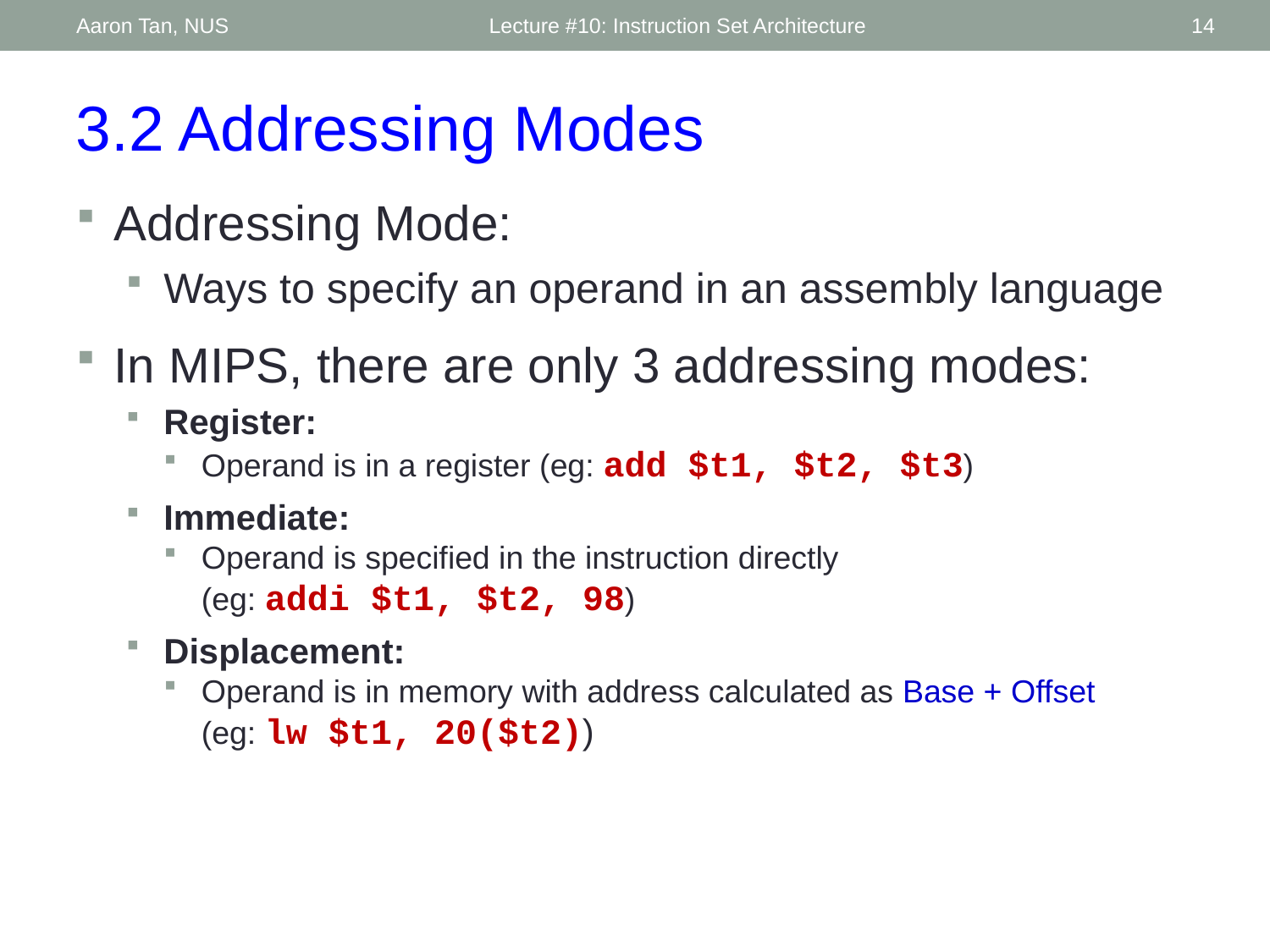

Aaron Tan, NUS
Lecture #10: Instruction Set Architecture
14
3.2 Addressing Modes
Addressing Mode:
Ways to specify an operand in an assembly language
In MIPS, there are only 3 addressing modes:
Register:
Operand is in a register (eg: add $t1, $t2, $t3)
Immediate:
Operand is specified in the instruction directly
(eg: addi $t1, $t2, 98)
Displacement:
Operand is in memory with address calculated as Base + Offset
(eg: lw $t1, 20($t2))